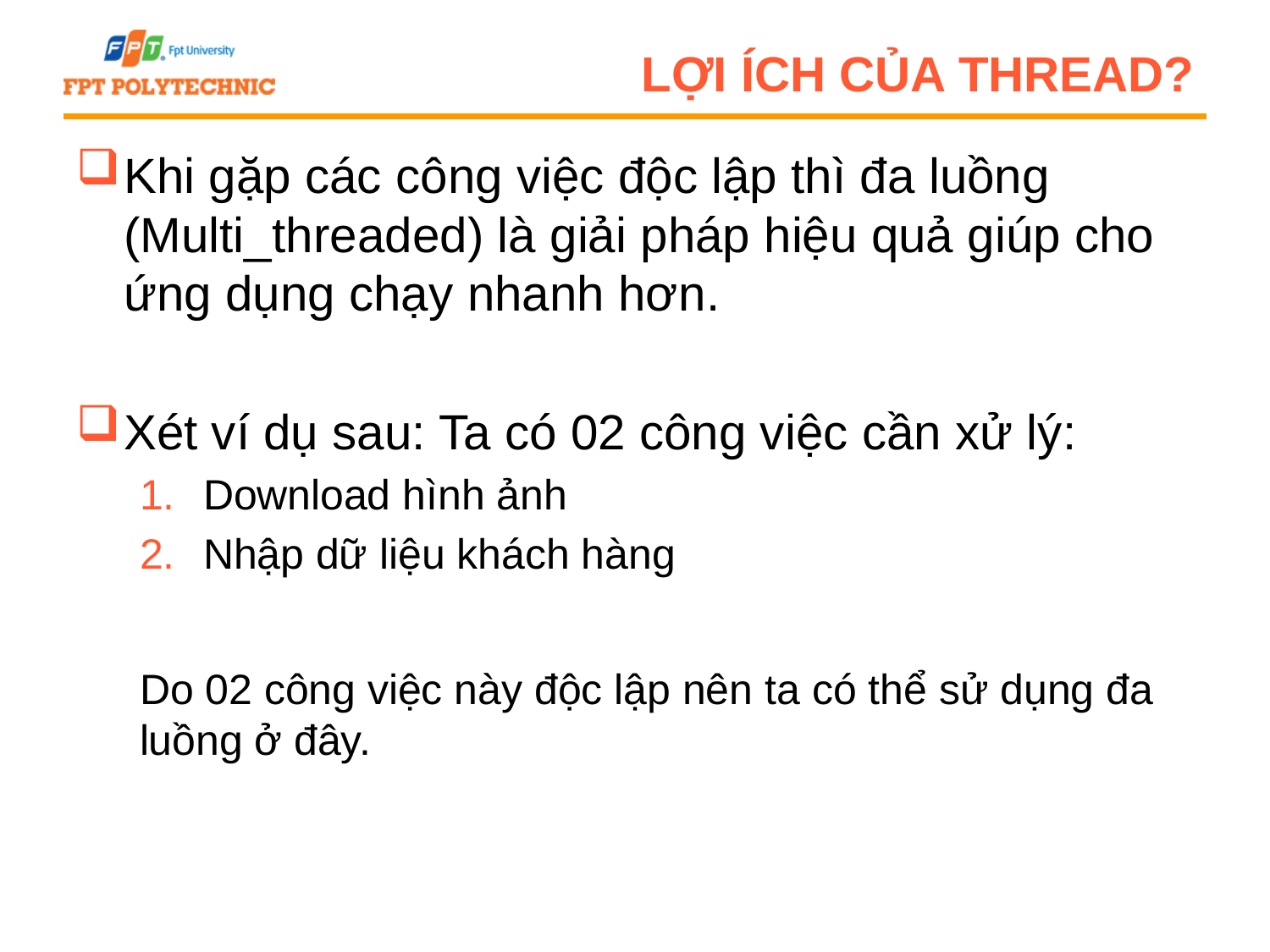

# Lợi ích của Thread?
Khi gặp các công việc độc lập thì đa luồng (Multi_threaded) là giải pháp hiệu quả giúp cho ứng dụng chạy nhanh hơn.

Xét ví dụ sau: Ta có 02 công việc cần xử lý:
Download hình ảnh
Nhập dữ liệu khách hàng

Do 02 công việc này độc lập nên ta có thể sử dụng đa luồng ở đây.